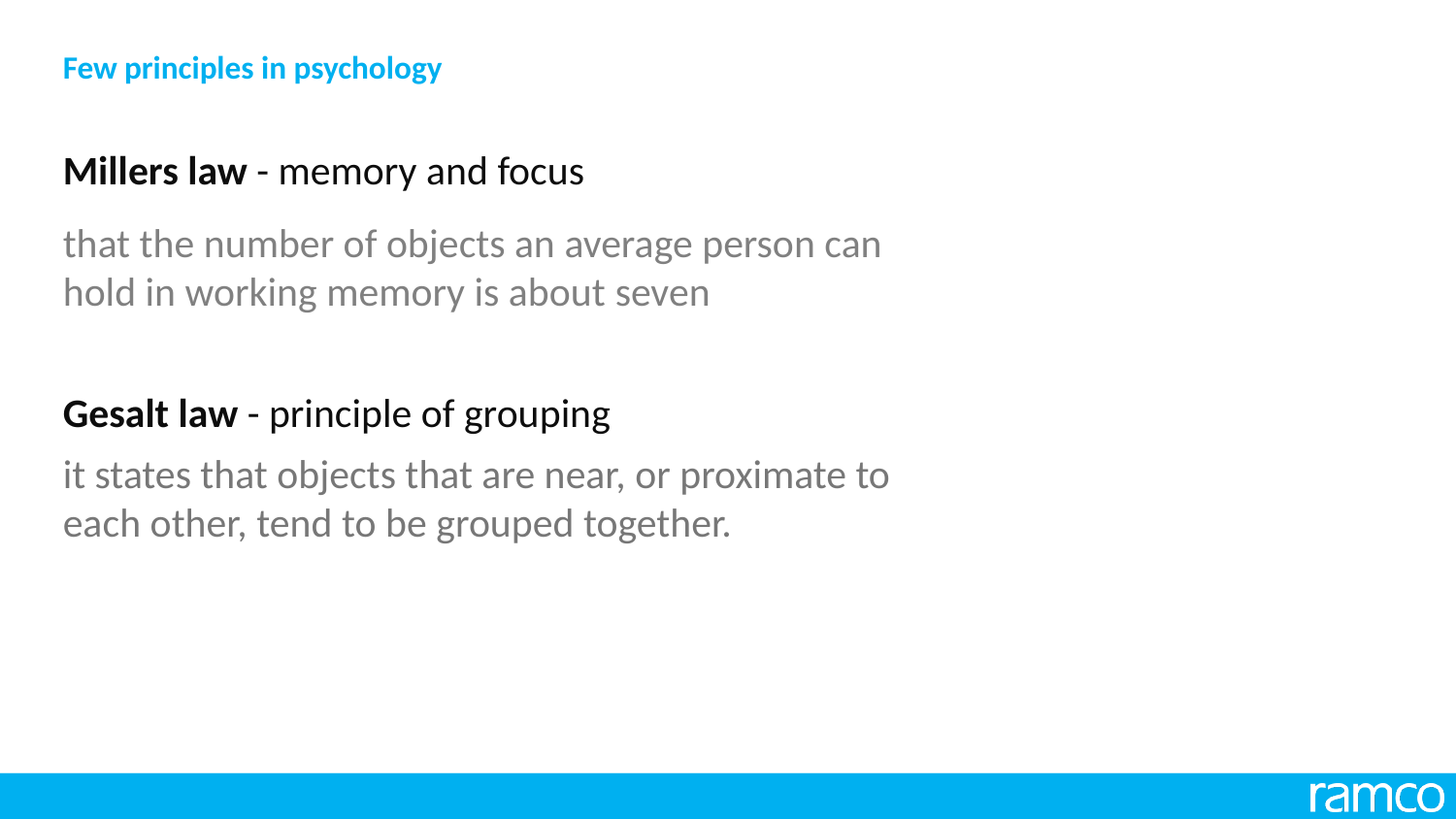

# Few principles in psychology
Millers law - memory and focus
that the number of objects an average person can hold in working memory is about seven

Gesalt law - principle of grouping
it states that objects that are near, or proximate to each other, tend to be grouped together.